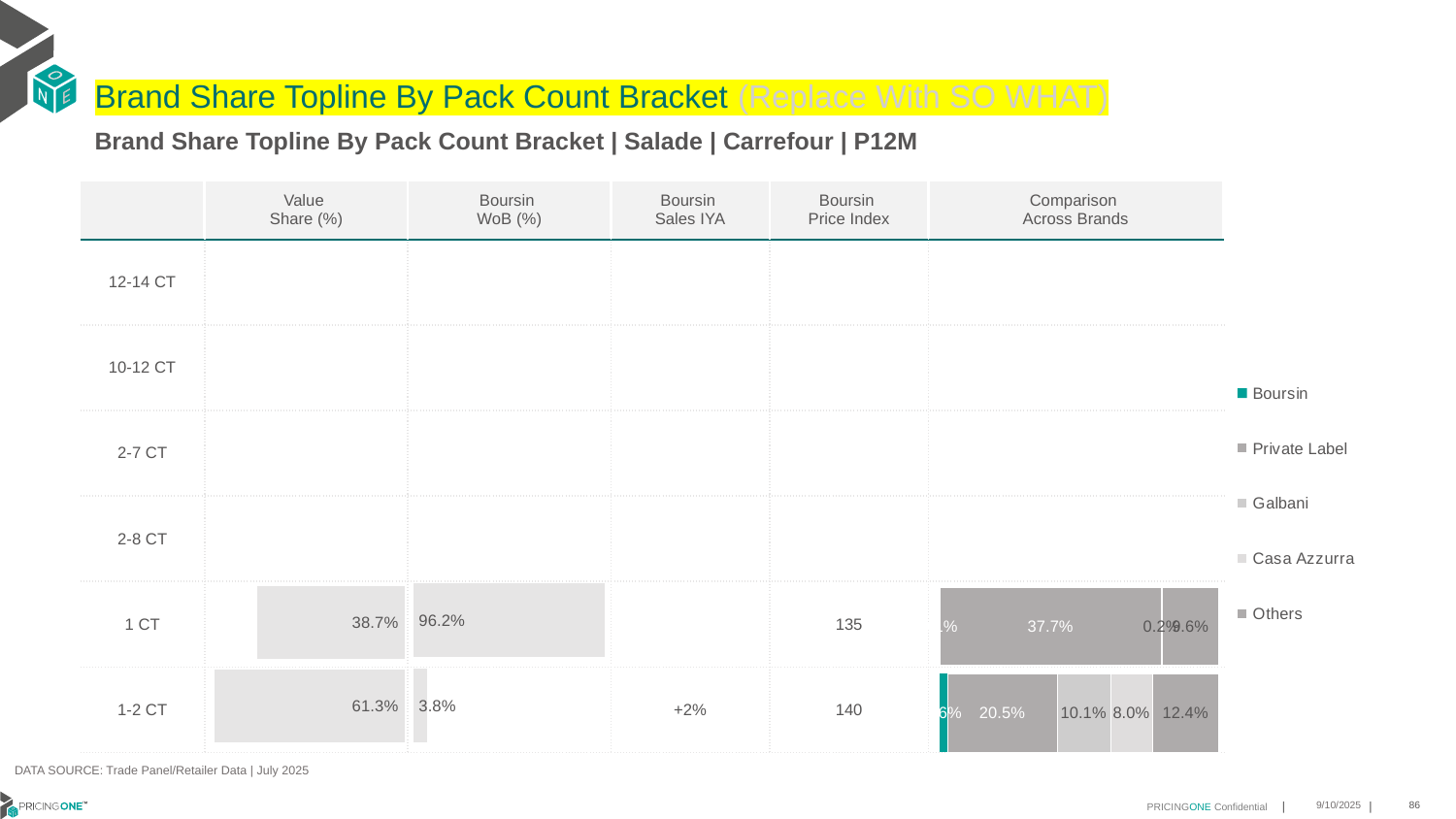

# Brand Share Topline By Pack Count Bracket (Replace With SO WHAT)
Brand Share Topline By Pack Count Bracket | Salade | Carrefour | P12M
|  | Value Share (%) | Boursin WoB (%) | Boursin Sales IYA | Boursin Price Index | Comparison Across Brands |
| --- | --- | --- | --- | --- | --- |
| 12-14 CT |  |  |  |  |  |
| 10-12 CT |  |  |  |  |  |
| 2-7 CT |  |  |  |  |  |
| 2-8 CT |  |  |  |  |  |
| 1 CT |  |  |  | 135 |  |
| 1-2 CT |  |  | +2% | 140 |  |

### Chart

| Category | Boursin | Private Label | Galbani | Casa Azzurra | Others |
|---|---|---|---|---|---|
| 12-14 CT | None | None | None | None | None |
| 10-12 CT | None | None | None | None | None |
| 2-7 CT | None | None | None | None | None |
| 2-8 CT | None | None | None | None | None |
| 1 CT | 0.0006288140586293703 | 0.37654256112059376 | 0.0016020774630234162 | None | 0.0956240714068394 |
| 1-2 CT | 0.01607670486383379 | 0.20538812943160095 | 0.10085462212143109 | 0.07954473803627847 | 0.12373828149776975 |

### Chart

| Category | Value Share |
|---|---|
|  | None |

### Chart

| Category | Brand WoB % |
|---|---|
|  | None |
DATA SOURCE: Trade Panel/Retailer Data | July 2025

9/10/2025
86